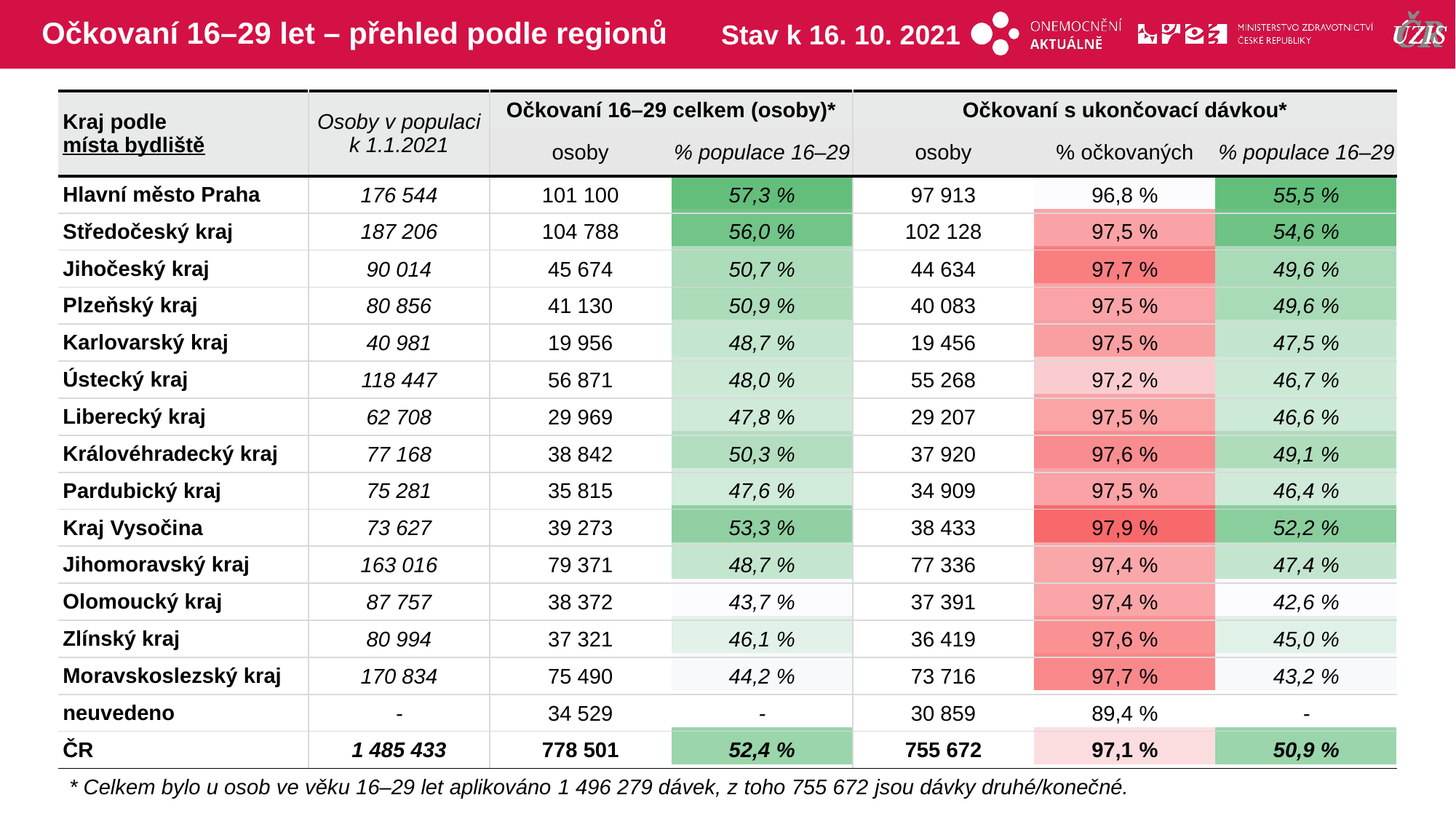

# Očkovaní 16–29 let – přehled podle regionů
Stav k 16. 10. 2021
| Kraj podle místa bydliště | Osoby v populaci k 1.1.2021 | Očkovaní 16–29 celkem (osoby)\* |  | Očkovaní s ukončovací dávkou\* |  |  |
| --- | --- | --- | --- | --- | --- | --- |
|  |  | osoby | % populace 16–29 | osoby | % očkovaných | % populace 16–29 |
| Hlavní město Praha | 176 544 | 101 100 | 57,3 % | 97 913 | 96,8 % | 55,5 % |
| Středočeský kraj | 187 206 | 104 788 | 56,0 % | 102 128 | 97,5 % | 54,6 % |
| Jihočeský kraj | 90 014 | 45 674 | 50,7 % | 44 634 | 97,7 % | 49,6 % |
| Plzeňský kraj | 80 856 | 41 130 | 50,9 % | 40 083 | 97,5 % | 49,6 % |
| Karlovarský kraj | 40 981 | 19 956 | 48,7 % | 19 456 | 97,5 % | 47,5 % |
| Ústecký kraj | 118 447 | 56 871 | 48,0 % | 55 268 | 97,2 % | 46,7 % |
| Liberecký kraj | 62 708 | 29 969 | 47,8 % | 29 207 | 97,5 % | 46,6 % |
| Královéhradecký kraj | 77 168 | 38 842 | 50,3 % | 37 920 | 97,6 % | 49,1 % |
| Pardubický kraj | 75 281 | 35 815 | 47,6 % | 34 909 | 97,5 % | 46,4 % |
| Kraj Vysočina | 73 627 | 39 273 | 53,3 % | 38 433 | 97,9 % | 52,2 % |
| Jihomoravský kraj | 163 016 | 79 371 | 48,7 % | 77 336 | 97,4 % | 47,4 % |
| Olomoucký kraj | 87 757 | 38 372 | 43,7 % | 37 391 | 97,4 % | 42,6 % |
| Zlínský kraj | 80 994 | 37 321 | 46,1 % | 36 419 | 97,6 % | 45,0 % |
| Moravskoslezský kraj | 170 834 | 75 490 | 44,2 % | 73 716 | 97,7 % | 43,2 % |
| neuvedeno | - | 34 529 | - | 30 859 | 89,4 % | - |
| ČR | 1 485 433 | 778 501 | 52,4 % | 755 672 | 97,1 % | 50,9 % |
|  |  |  |  |  |  |
| --- | --- | --- | --- | --- | --- |
|  |  |  |  |  |  |
|  |  |  |  |  |  |
|  |  |  |  |  |  |
|  |  |  |  |  |  |
|  |  |  |  |  |  |
|  |  |  |  |  |  |
|  |  |  |  |  |  |
|  |  |  |  |  |  |
|  |  |  |  |  |  |
|  |  |  |  |  |  |
|  |  |  |  |  |  |
|  |  |  |  |  |  |
|  |  |  |  |  |  |
|  |  |  |  |  |  |
|  |  |  |  |  |  |
* Celkem bylo u osob ve věku 16–29 let aplikováno 1 496 279 dávek, z toho 755 672 jsou dávky druhé/konečné.